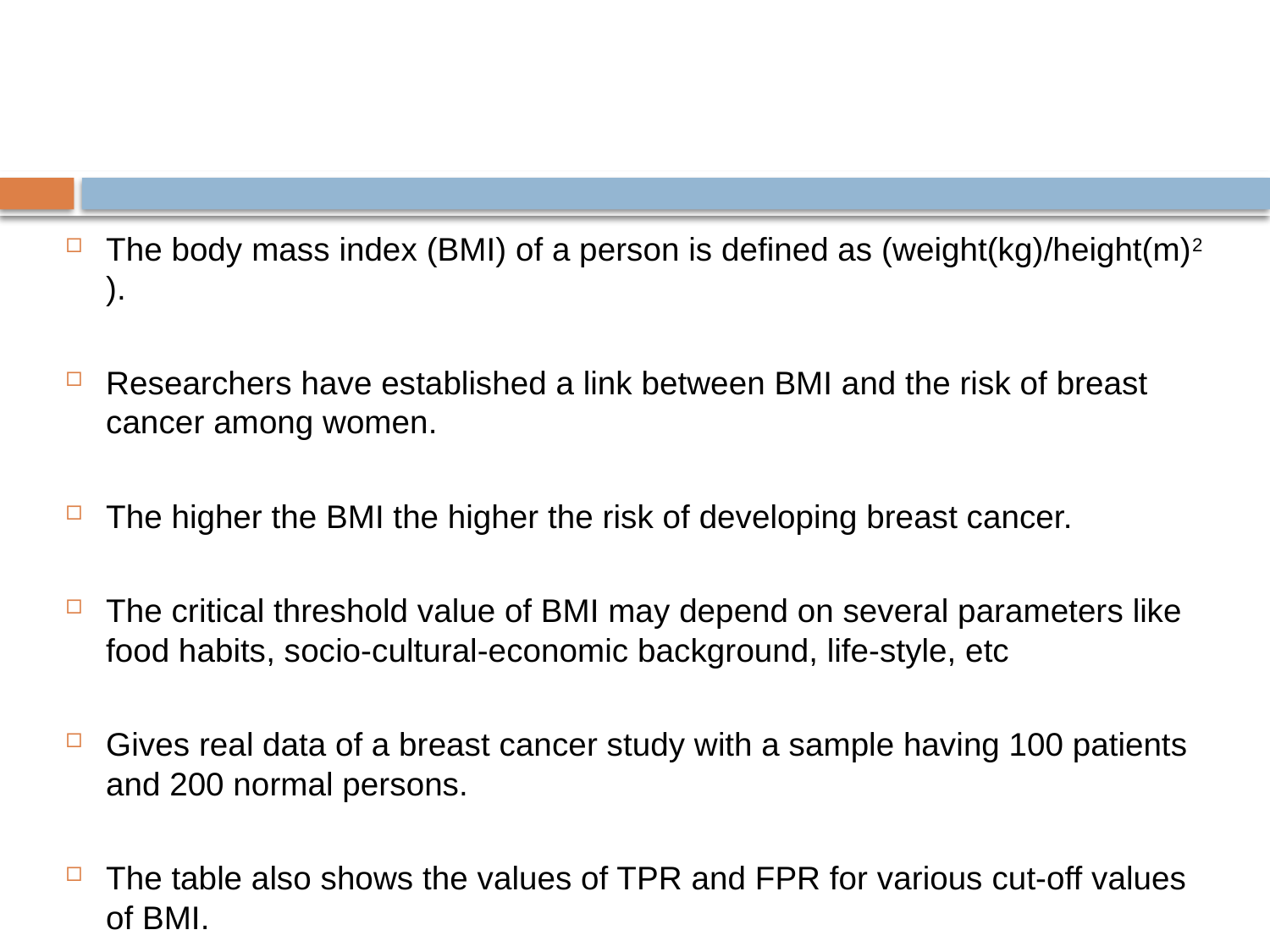

#
The body mass index (BMI) of a person is defined as (weight(kg)/height(m)2 ).

Researchers have established a link between BMI and the risk of breast cancer among women.

The higher the BMI the higher the risk of developing breast cancer.

The critical threshold value of BMI may depend on several parameters like food habits, socio-cultural-economic background, life-style, etc

Gives real data of a breast cancer study with a sample having 100 patients and 200 normal persons.

The table also shows the values of TPR and FPR for various cut-off values of BMI.